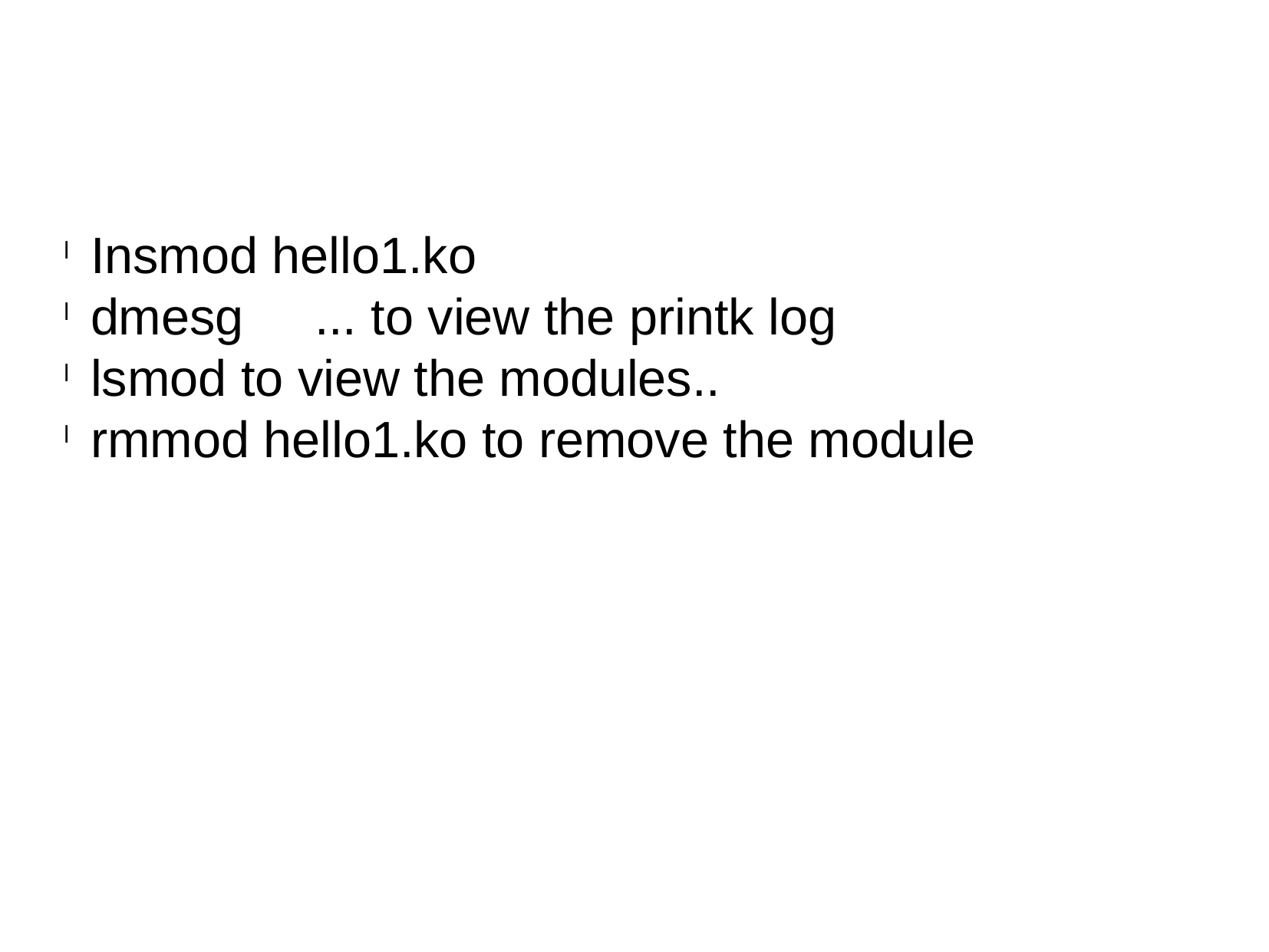

Insmod hello1.ko
dmesg     ... to view the printk log
lsmod to view the modules..
rmmod hello1.ko to remove the module